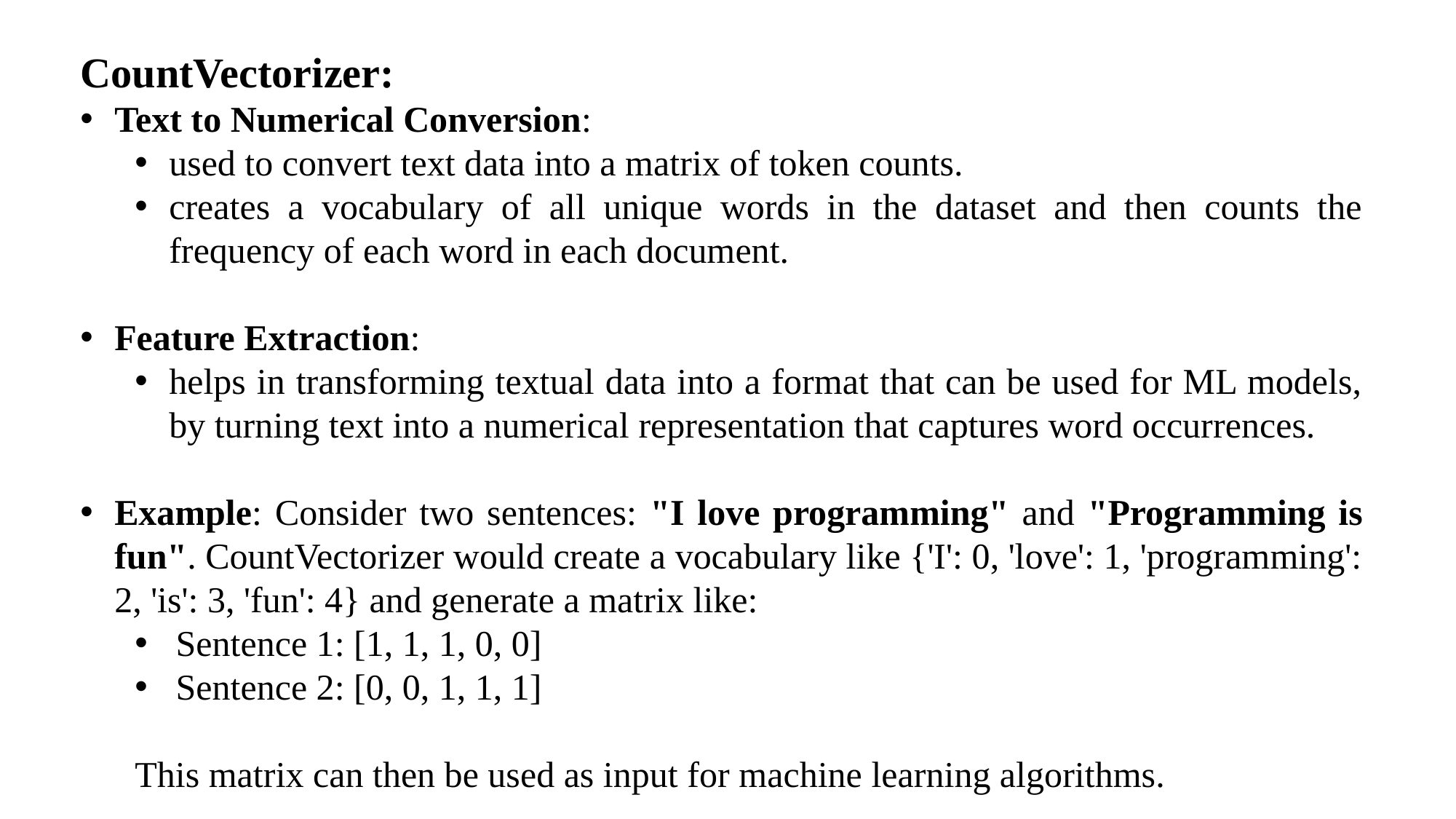

CountVectorizer:
Text to Numerical Conversion:
used to convert text data into a matrix of token counts.
creates a vocabulary of all unique words in the dataset and then counts the frequency of each word in each document.

Feature Extraction:
helps in transforming textual data into a format that can be used for ML models, by turning text into a numerical representation that captures word occurrences.

Example: Consider two sentences: "I love programming" and "Programming is fun". CountVectorizer would create a vocabulary like {'I': 0, 'love': 1, 'programming': 2, 'is': 3, 'fun': 4} and generate a matrix like:
Sentence 1: [1, 1, 1, 0, 0]
Sentence 2: [0, 0, 1, 1, 1]

This matrix can then be used as input for machine learning algorithms.